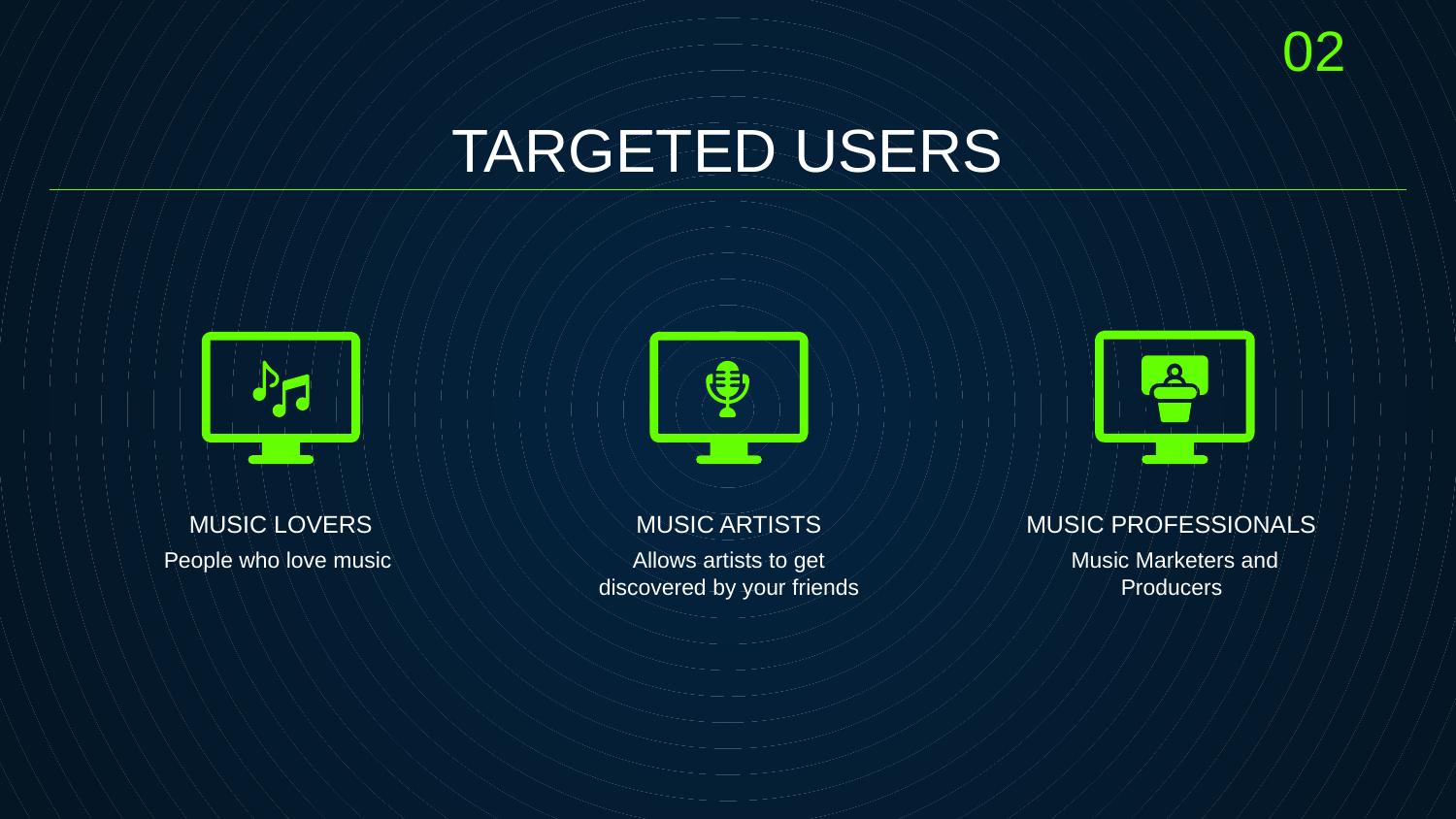

02
TARGETED USERS

# MUSIC LOVERS
MUSIC ARTISTS
MUSIC PROFESSIONALS
People who love music
Allows artists to get discovered by your friends
Music Marketers and Producers